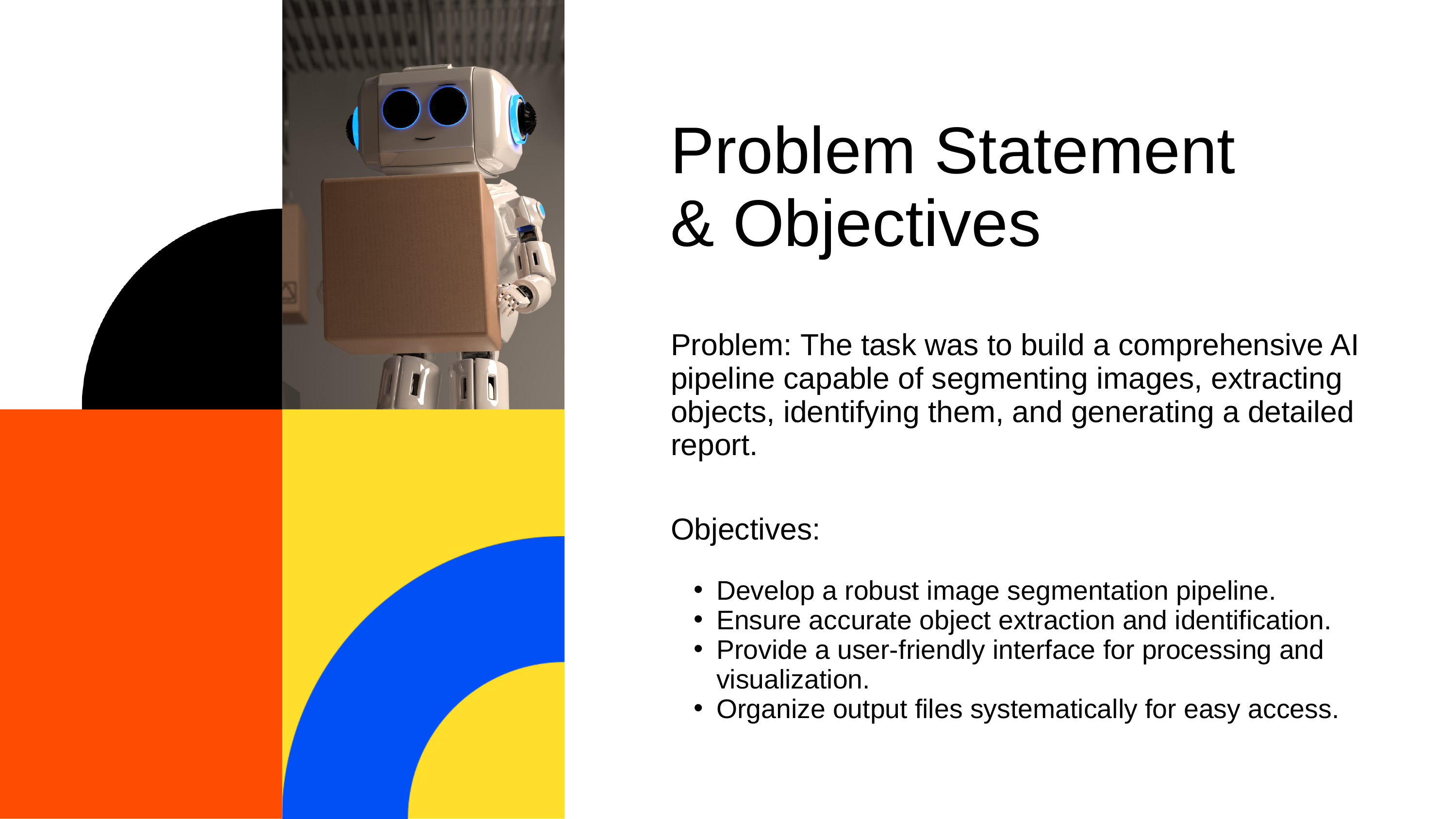

Problem Statement & Objectives

Problem: The task was to build a comprehensive AI pipeline capable of segmenting images, extracting objects, identifying them, and generating a detailed report.

Objectives:

Develop a robust image segmentation pipeline.
Ensure accurate object extraction and identification.
Provide a user-friendly interface for processing and visualization.
Organize output files systematically for easy access.